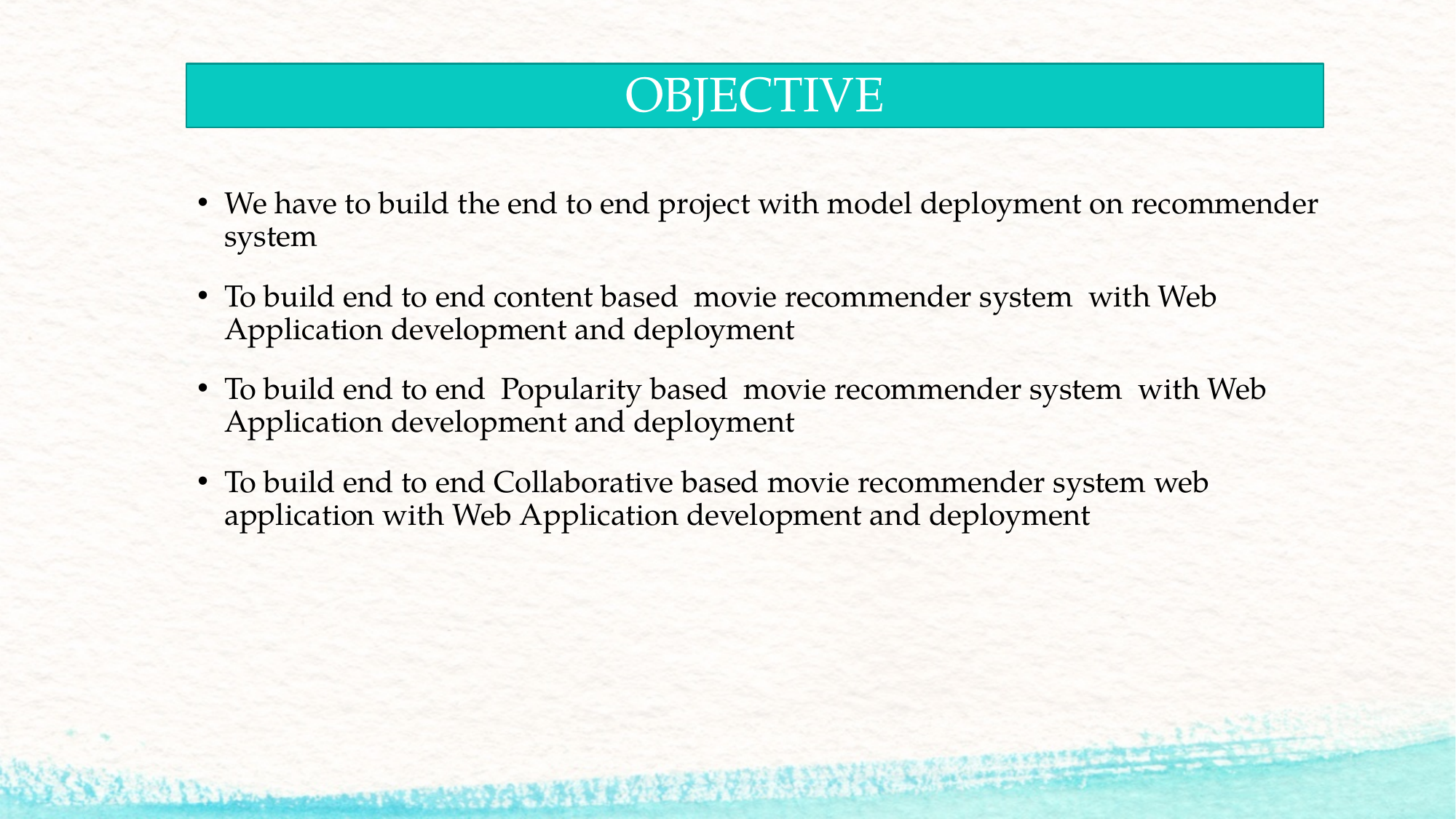

# OBJECTIVE
We have to build the end to end project with model deployment on recommender system
To build end to end content based  movie recommender system  with Web Application development and deployment
To build end to end  Popularity based  movie recommender system  with Web Application development and deployment
To build end to end Collaborative based movie recommender system web application with Web Application development and deployment